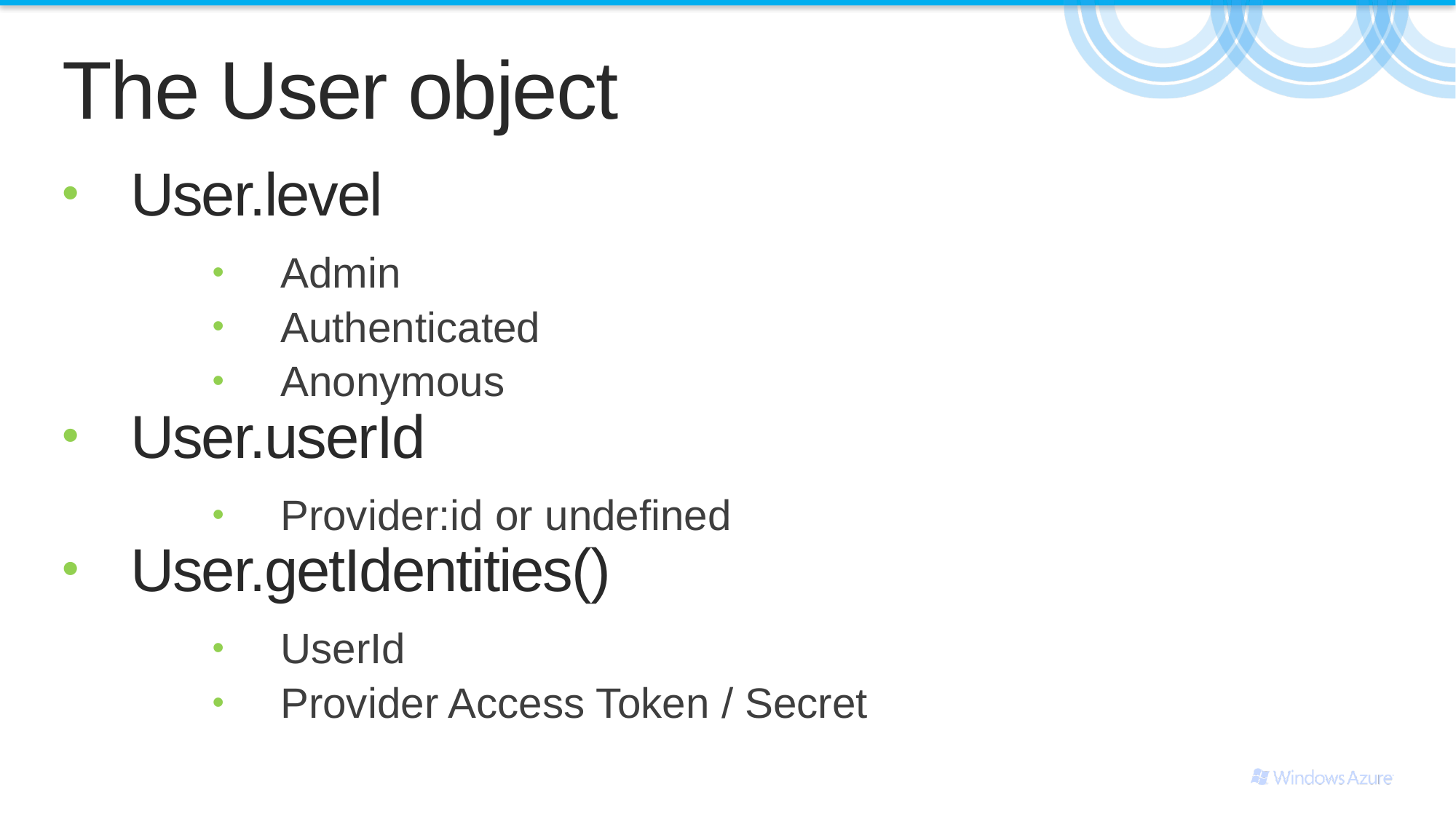

# The User object
User.level
Admin
Authenticated
Anonymous
User.userId
Provider:id or undefined
User.getIdentities()
UserId
Provider Access Token / Secret